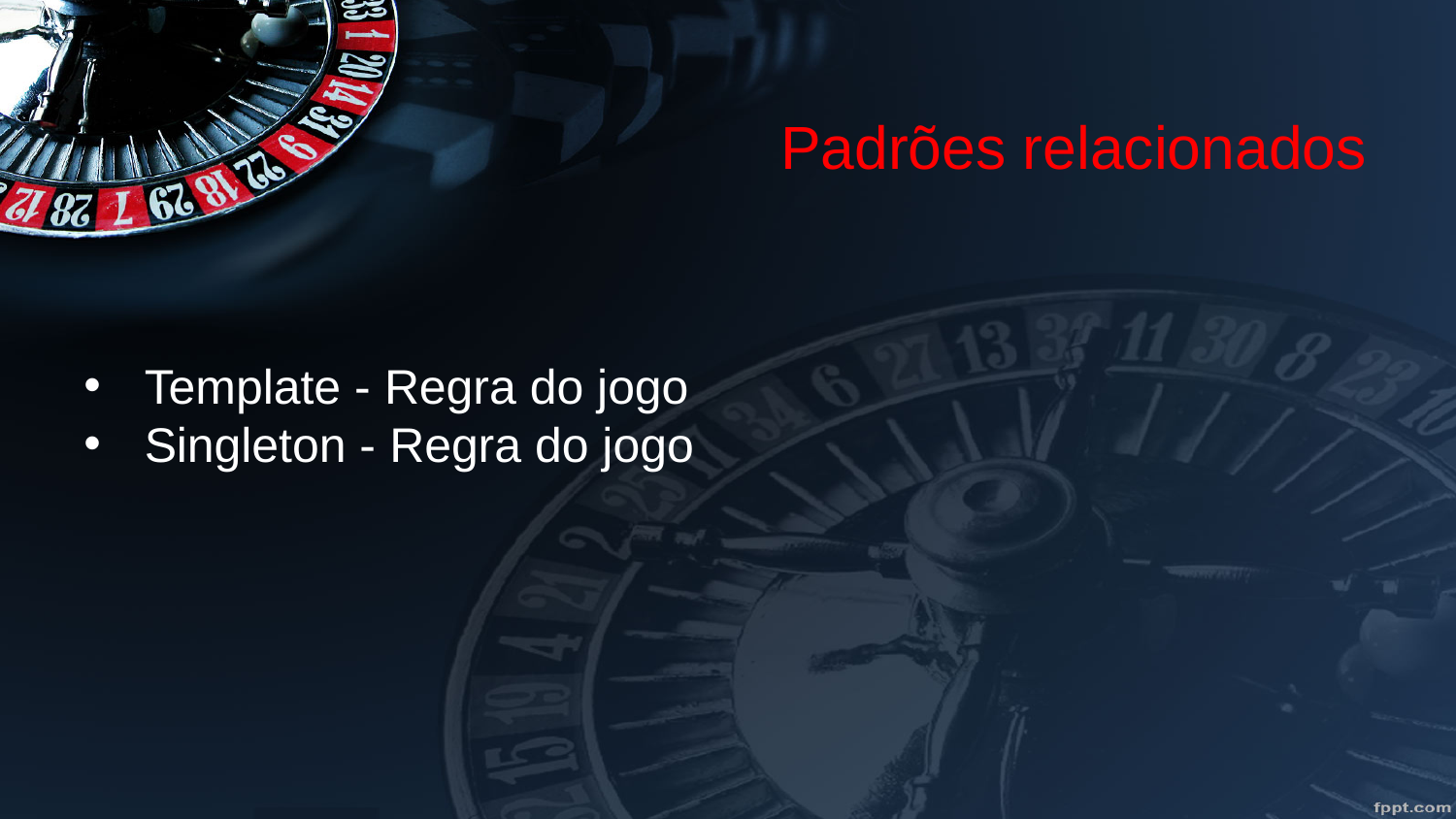

# Padrões relacionados
Template - Regra do jogo
Singleton - Regra do jogo